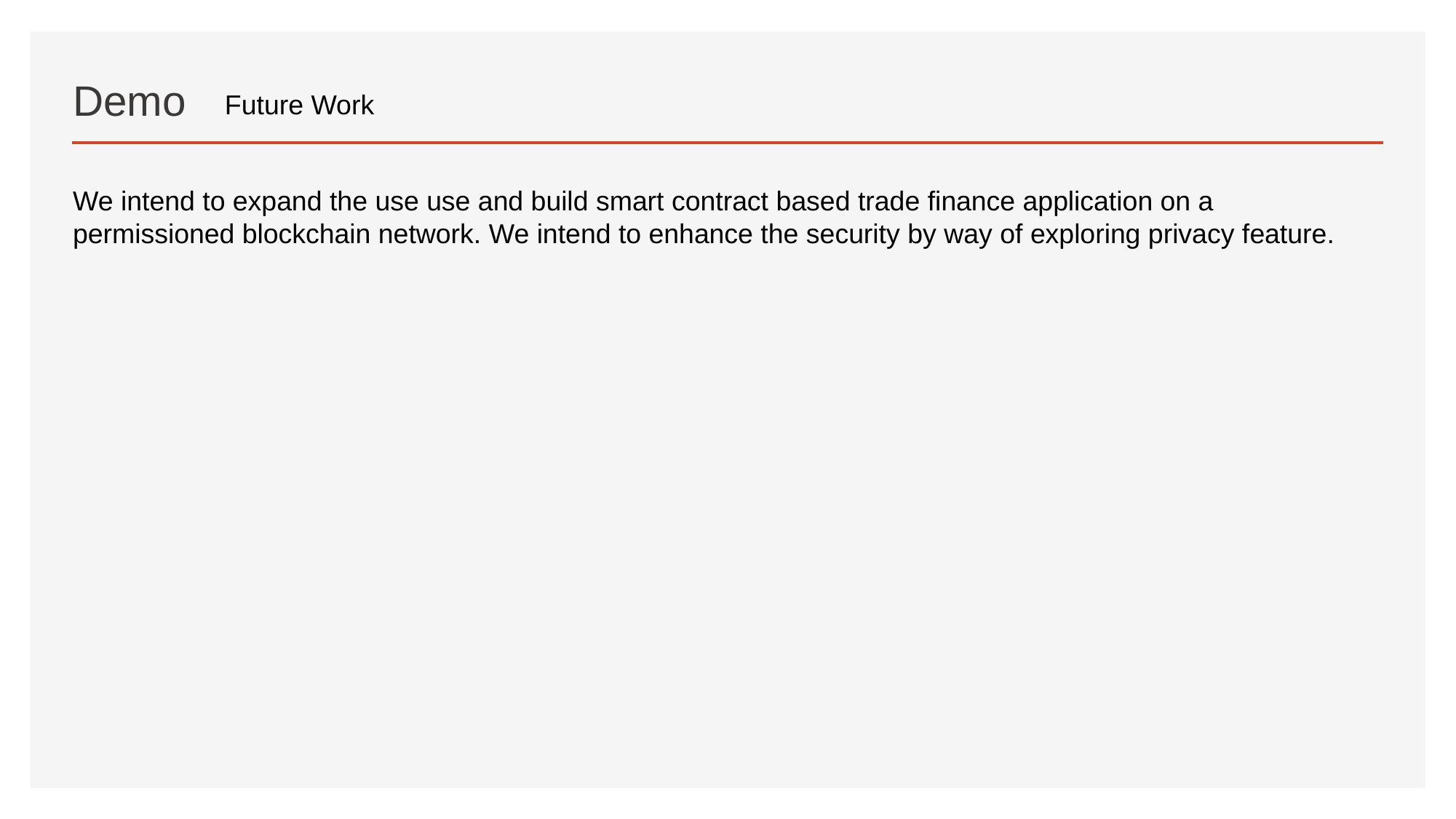

# Demo
Future Work
We intend to expand the use use and build smart contract based trade finance application on a permissioned blockchain network. We intend to enhance the security by way of exploring privacy feature.